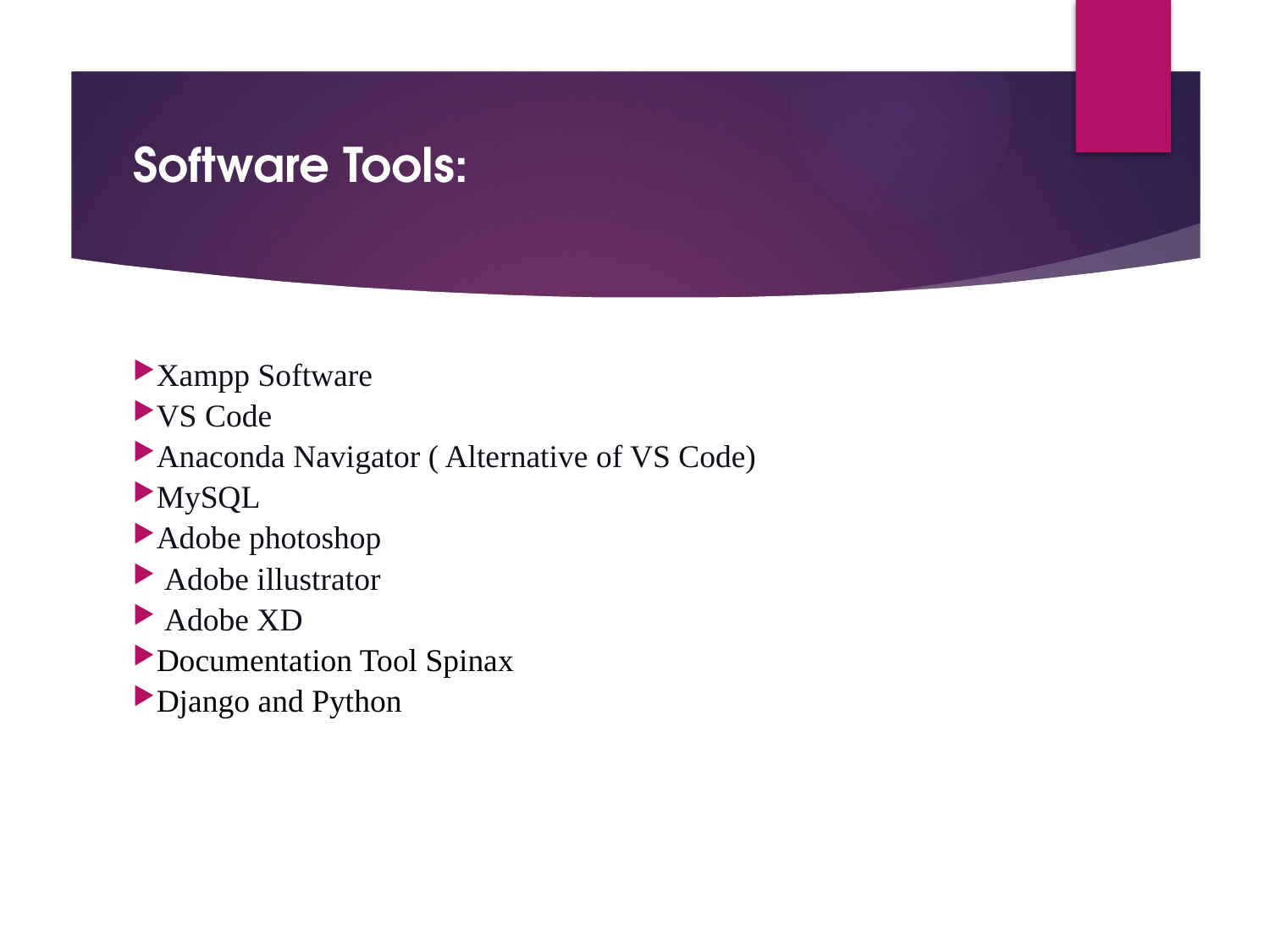

# Software Tools:
Xampp Software
VS Code
Anaconda Navigator ( Alternative of VS Code)
MySQL
Adobe photoshop
 Adobe illustrator
 Adobe XD
Documentation Tool Spinax
Django and Python